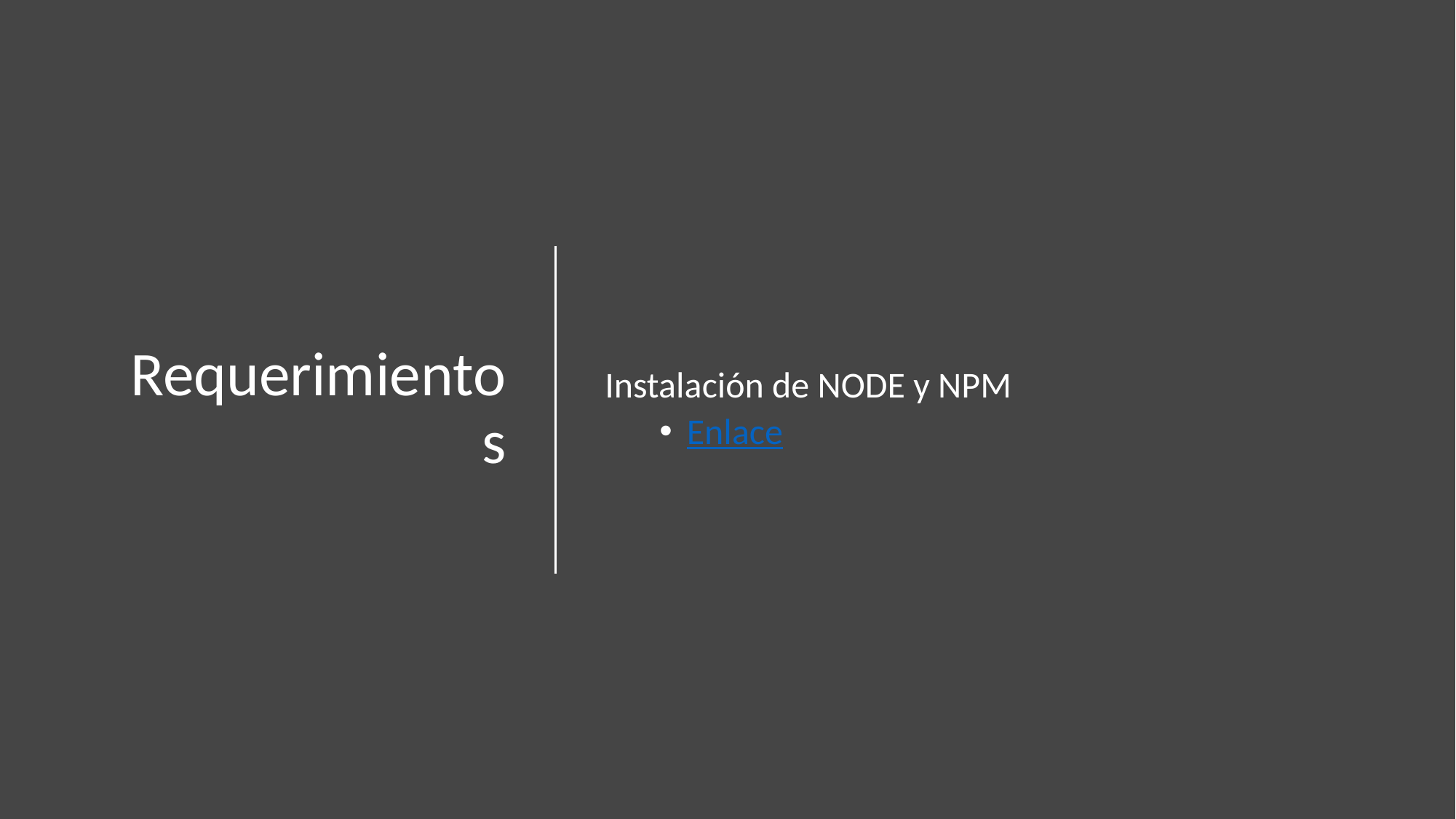

# Requerimientos
Instalación de NODE y NPM
Enlace